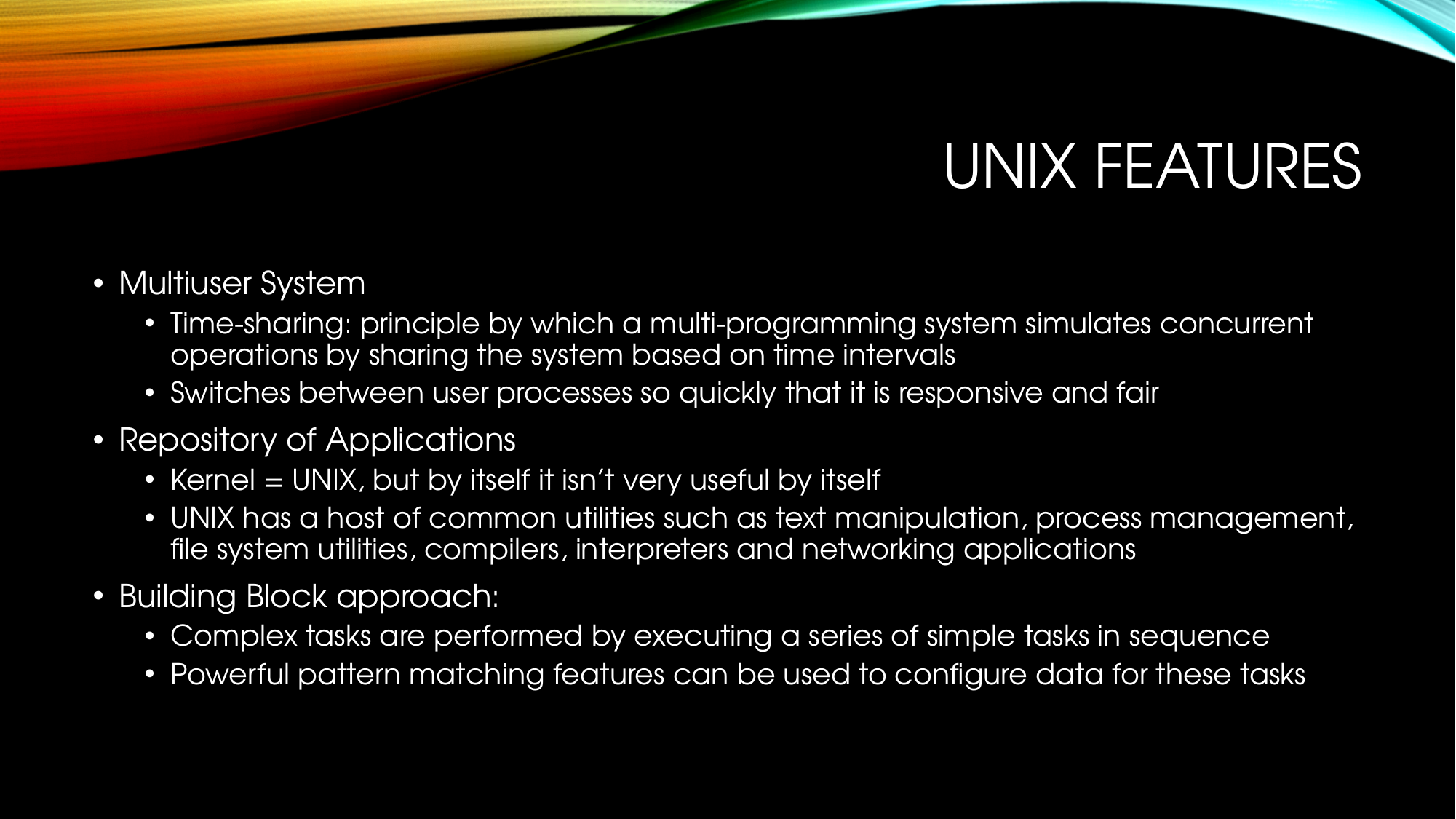

# UNIX Features
Multiuser System
Time-sharing: principle by which a multi-programming system simulates concurrent operations by sharing the system based on time intervals
Switches between user processes so quickly that it is responsive and fair
Repository of Applications
Kernel = UNIX, but by itself it isn’t very useful by itself
UNIX has a host of common utilities such as text manipulation, process management, file system utilities, compilers, interpreters and networking applications
Building Block approach:
Complex tasks are performed by executing a series of simple tasks in sequence
Powerful pattern matching features can be used to configure data for these tasks